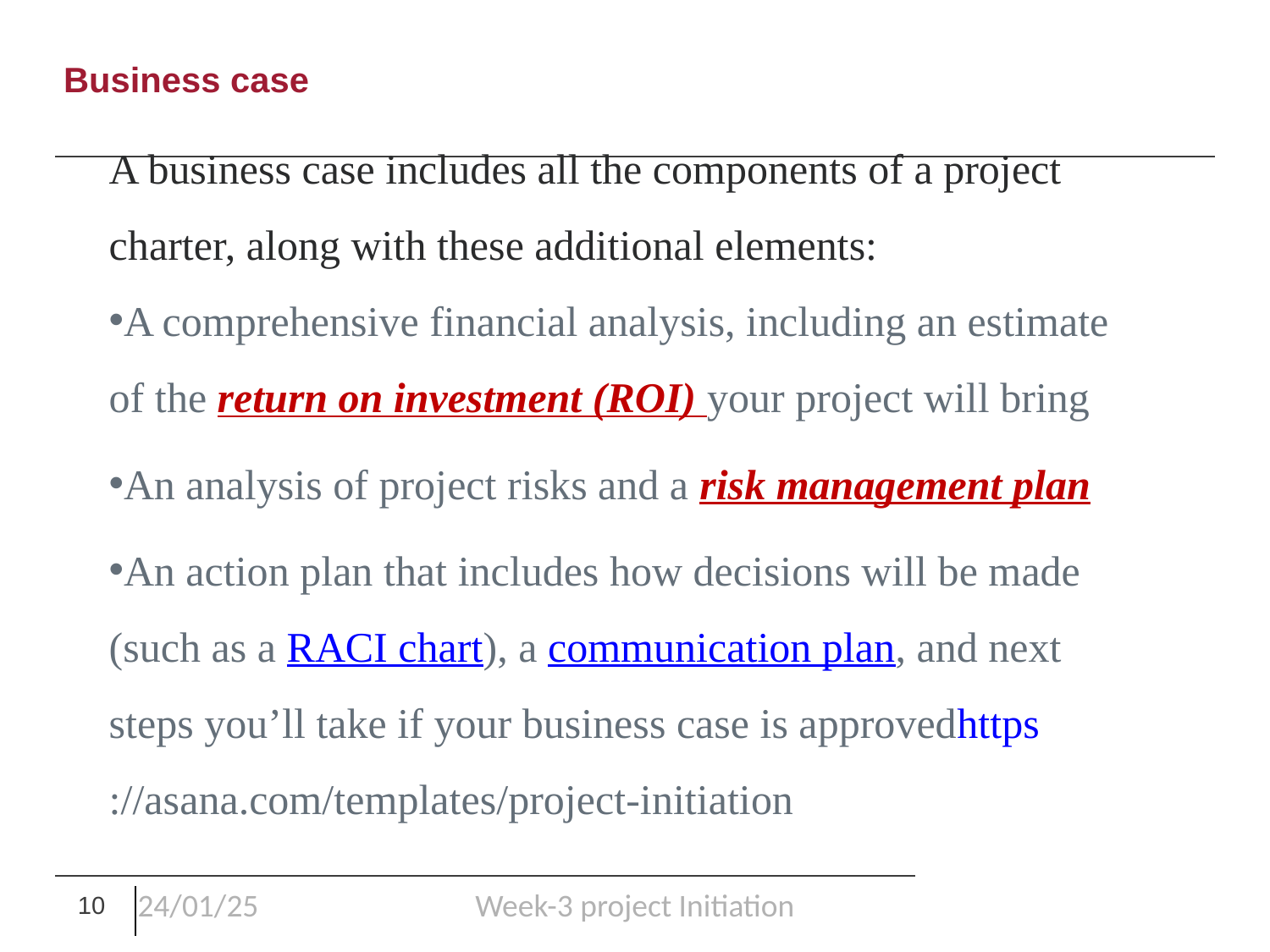

# Business case
A business case includes all the components of a project charter, along with these additional elements:
A comprehensive financial analysis, including an estimate of the return on investment (ROI) your project will bring
An analysis of project risks and a risk management plan
An action plan that includes how decisions will be made (such as a RACI chart), a communication plan, and next steps you’ll take if your business case is approvedhttps://asana.com/templates/project-initiation

24/01/25
Week-3 project Initiation
10